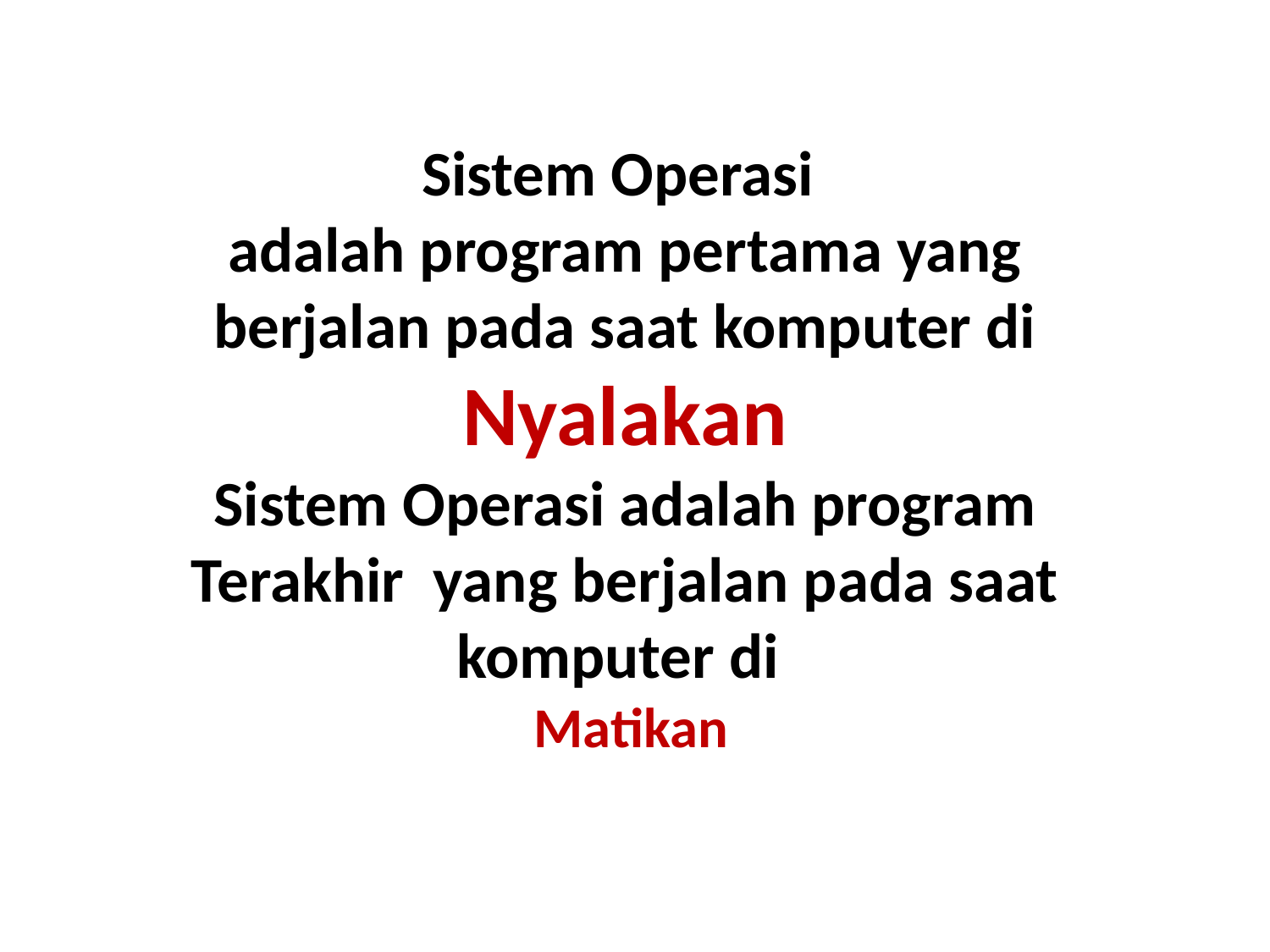

Sistem Operasi
adalah program pertama yang berjalan pada saat komputer di Nyalakan
Sistem Operasi adalah program Terakhir  yang berjalan pada saat komputer di
 Matikan